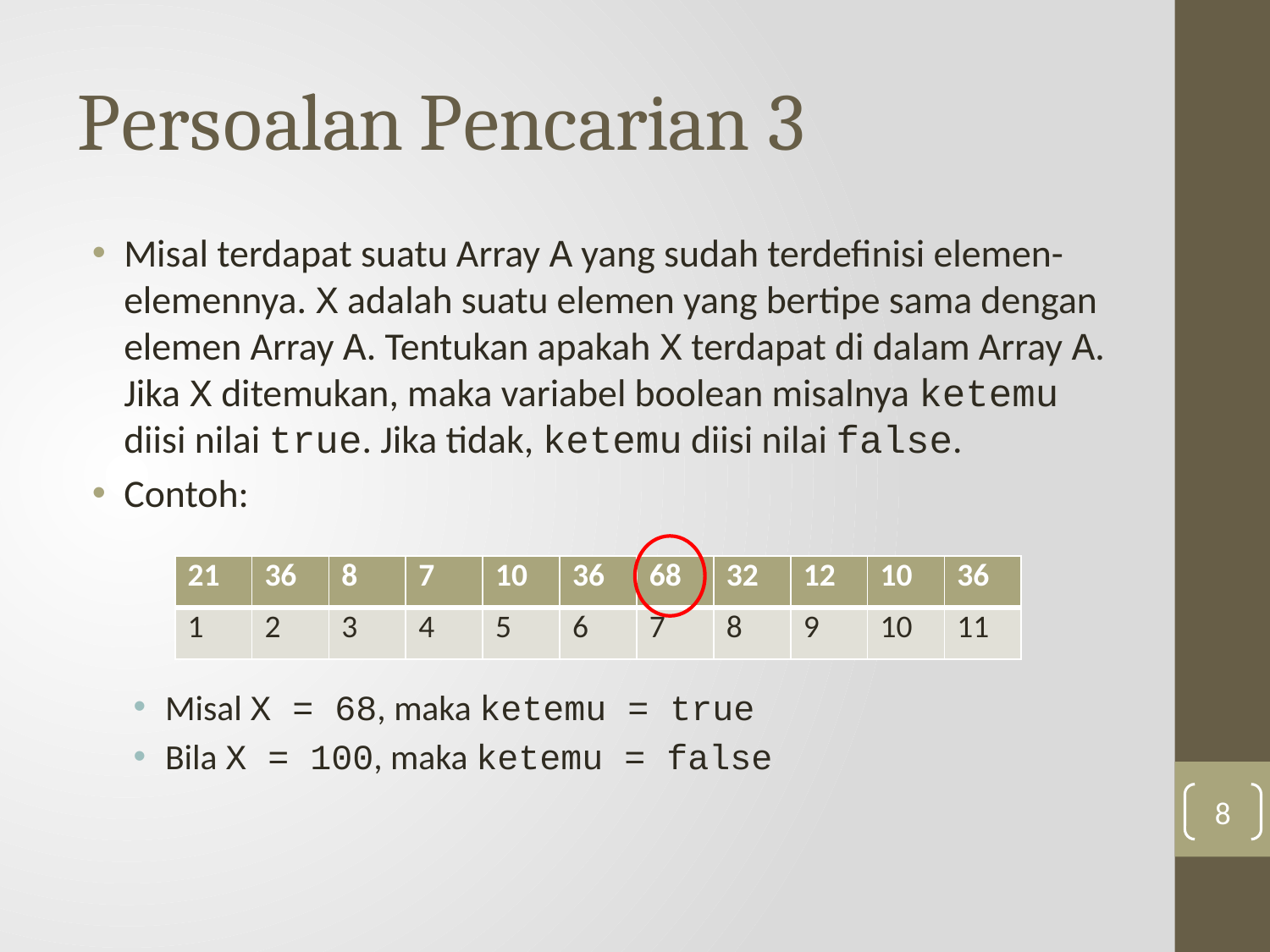

# Persoalan Pencarian 3
Misal terdapat suatu Array A yang sudah terdefinisi elemen-elemennya. X adalah suatu elemen yang bertipe sama dengan elemen Array A. Tentukan apakah X terdapat di dalam Array A. Jika X ditemukan, maka variabel boolean misalnya ketemu diisi nilai true. Jika tidak, ketemu diisi nilai false.
Contoh:

Misal X = 68, maka ketemu = true
Bila X = 100, maka ketemu = false

| 21 | 36 | 8 | 7 | 10 | 36 | 68 | 32 | 12 | 10 | 36 |
| --- | --- | --- | --- | --- | --- | --- | --- | --- | --- | --- |
| 1 | 2 | 3 | 4 | 5 | 6 | 7 | 8 | 9 | 10 | 11 |
8